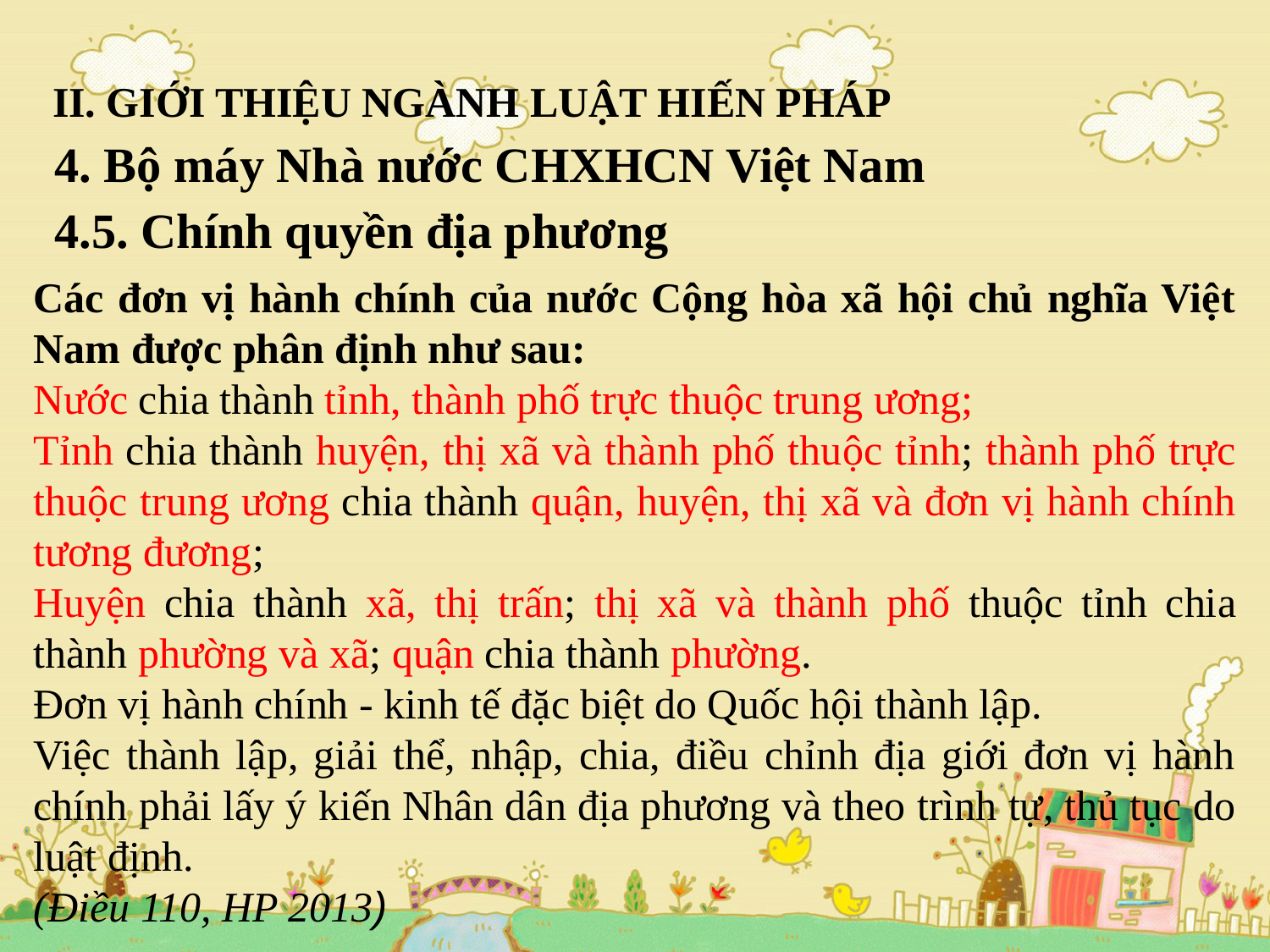

# II. GIỚI THIỆU NGÀNH LUẬT HIẾN PHÁP
4. Bộ máy Nhà nước CHXHCN Việt Nam
4.5. Chính quyền địa phương
Các đơn vị hành chính của nước Cộng hòa xã hội chủ nghĩa Việt Nam được phân định như sau:
Nước chia thành tỉnh, thành phố trực thuộc trung ương;
Tỉnh chia thành huyện, thị xã và thành phố thuộc tỉnh; thành phố trực thuộc trung ương chia thành quận, huyện, thị xã và đơn vị hành chính tương đương;
Huyện chia thành xã, thị trấn; thị xã và thành phố thuộc tỉnh chia thành phường và xã; quận chia thành phường.
Đơn vị hành chính - kinh tế đặc biệt do Quốc hội thành lập.
Việc thành lập, giải thể, nhập, chia, điều chỉnh địa giới đơn vị hành chính phải lấy ý kiến Nhân dân địa phương và theo trình tự, thủ tục do luật định.
(Điều 110, HP 2013)